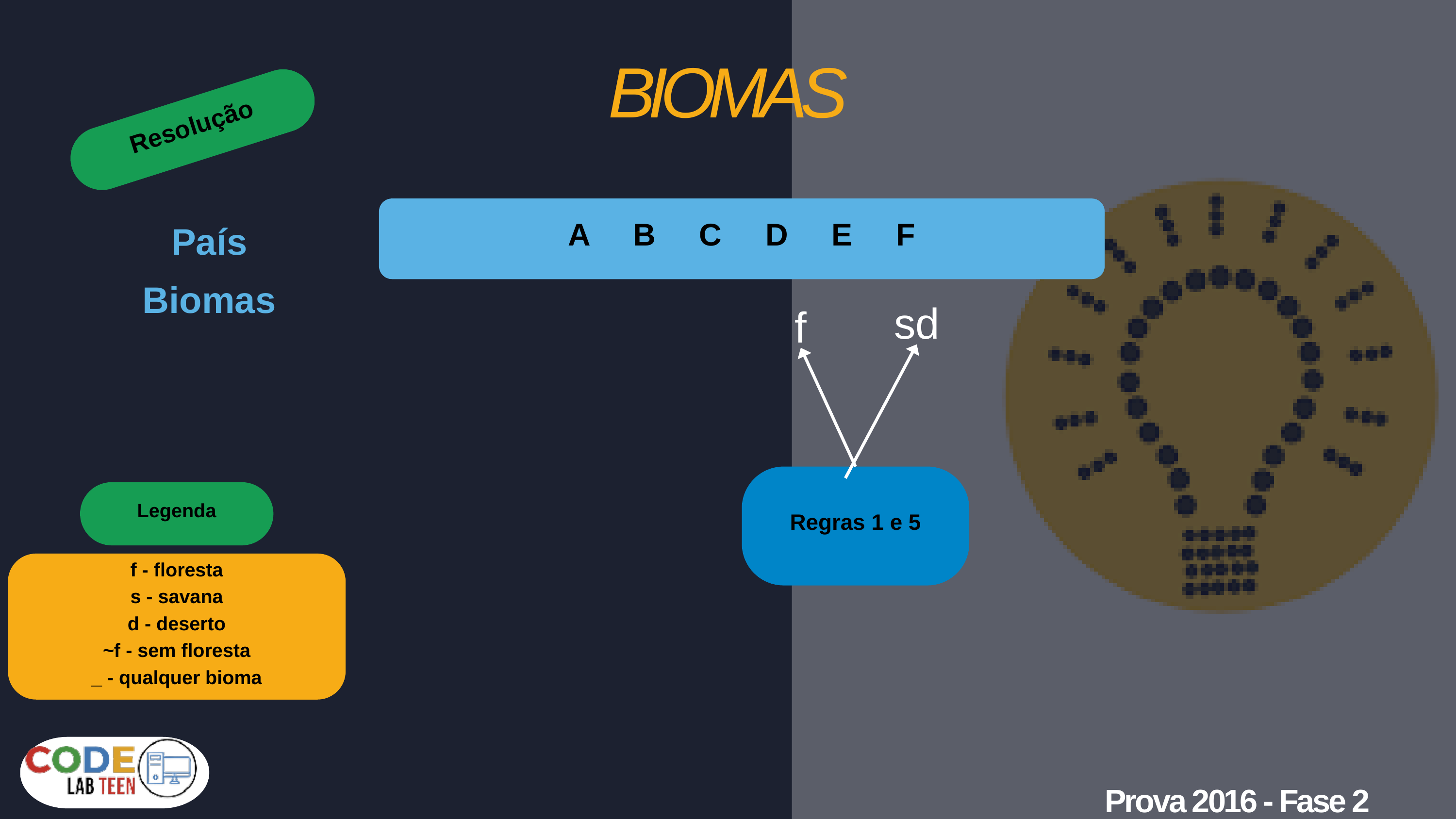

BIOMAS

Resolução

A     B     C     D     E     F
País
Biomas
sd
f

Regras 1 e 5

Legenda

f - floresta
s - savana
d - deserto
~f - sem floresta
_ - qualquer bioma

Prova 2016 - Fase 2